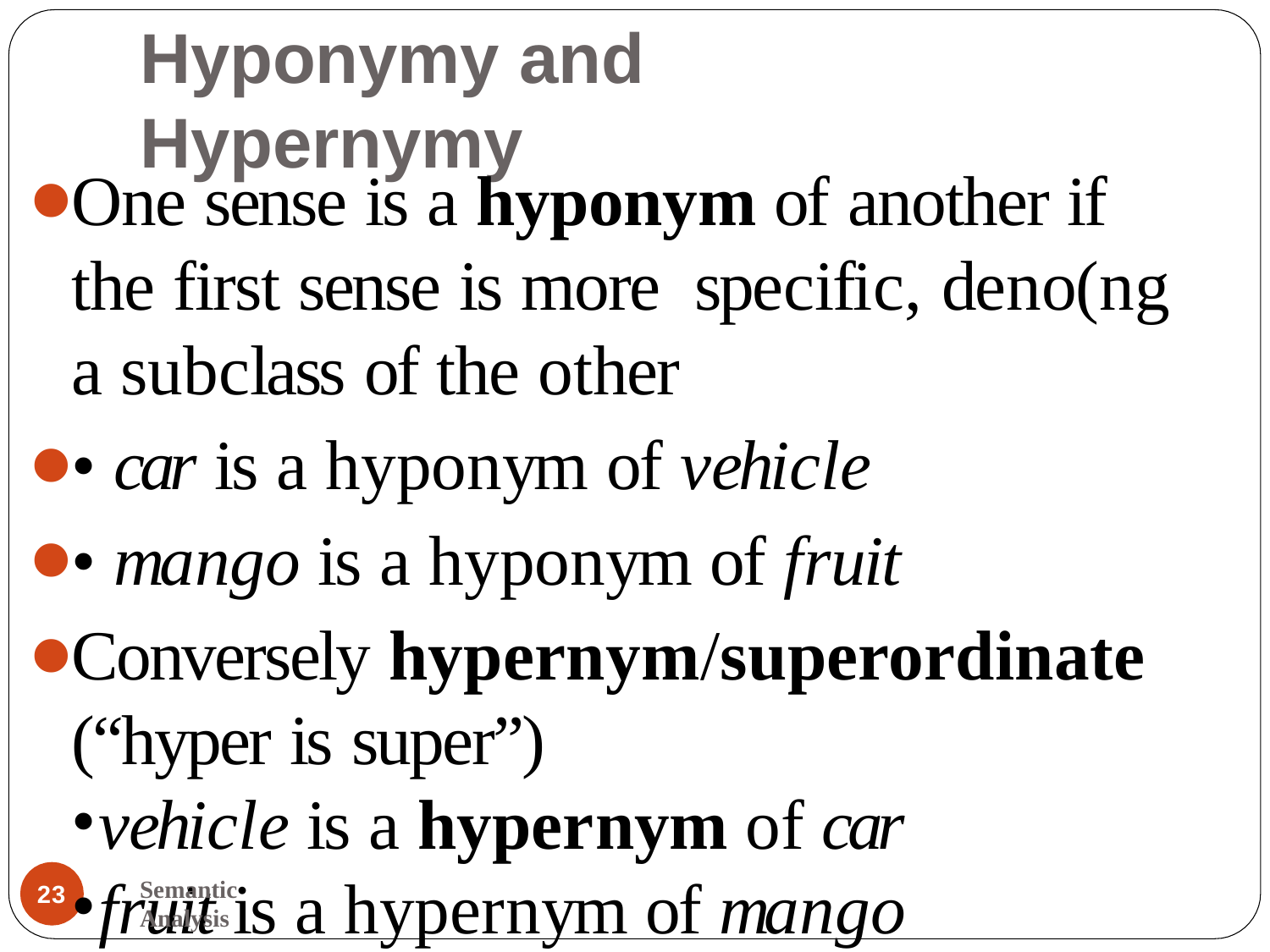

# Hyponymy and Hypernymy
One sense is a hyponym of another if the first sense is more  specific, deno(ng a subclass of the other
• car is a hyponym of vehicle
• mango is a hyponym of fruit
Conversely hypernym/superordinate (“hyper is super”)
vehicle is a hypernym of car
fruit is a hypernym of mango

Semantic Analysis
23